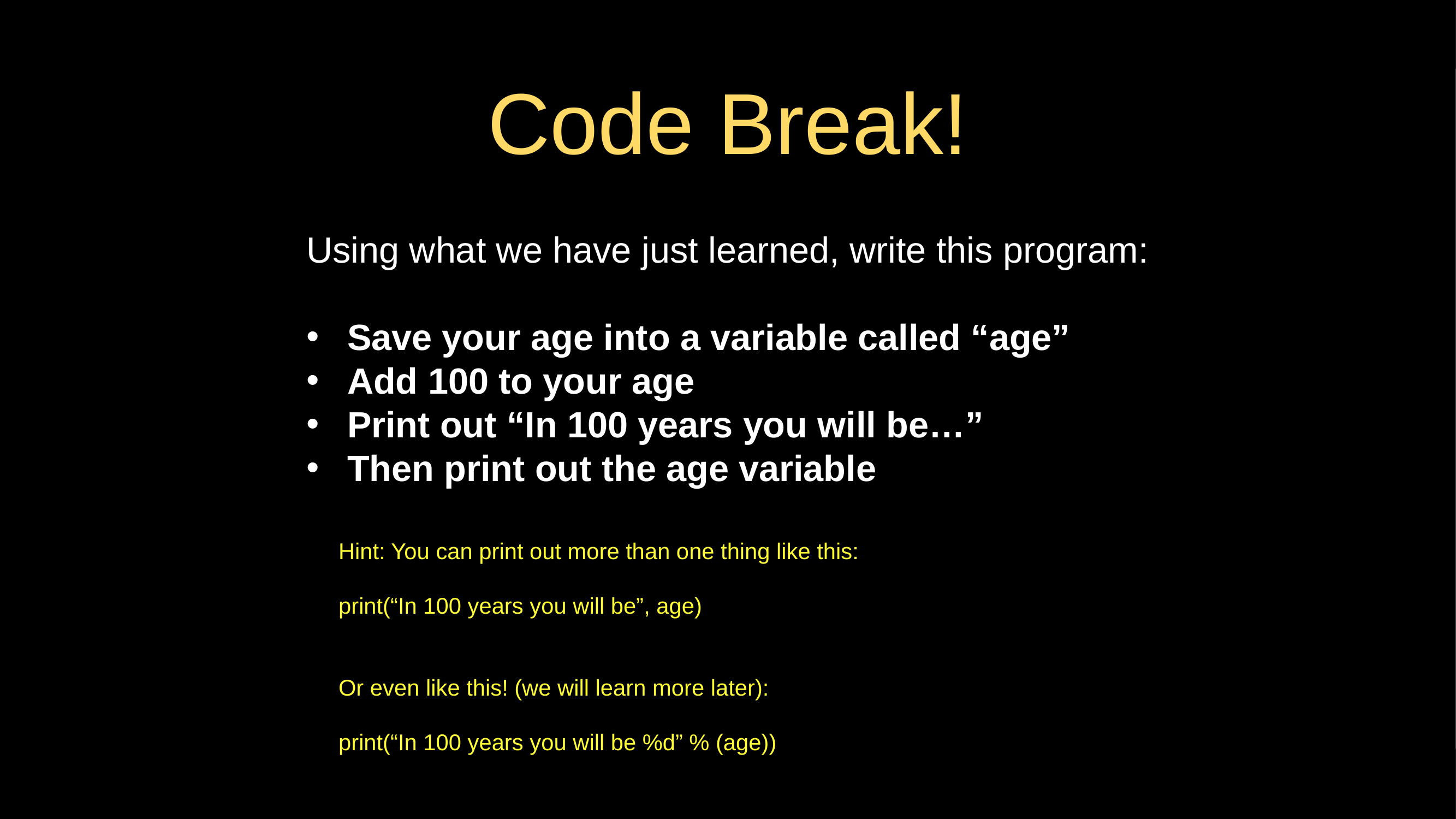

Code Break!
Using what we have just learned, write this program:

Save your age into a variable called “age”
Add 100 to your age
Print out “In 100 years you will be…”
Then print out the age variable
Hint: You can print out more than one thing like this:

print(“In 100 years you will be”, age)

Or even like this! (we will learn more later):

print(“In 100 years you will be %d” % (age))